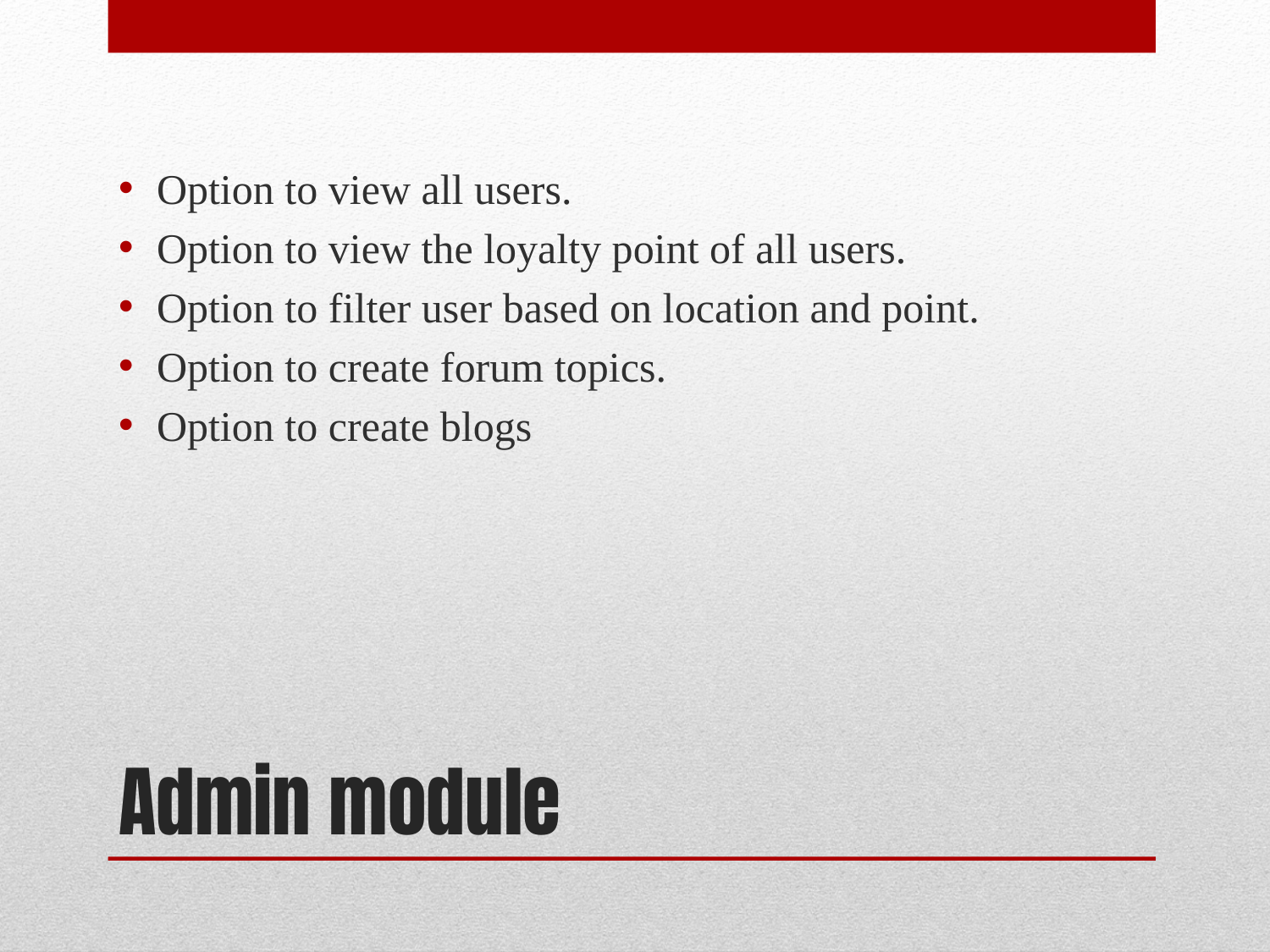

Option to view all users.
Option to view the loyalty point of all users.
Option to filter user based on location and point.
Option to create forum topics.
Option to create blogs

# Admin module